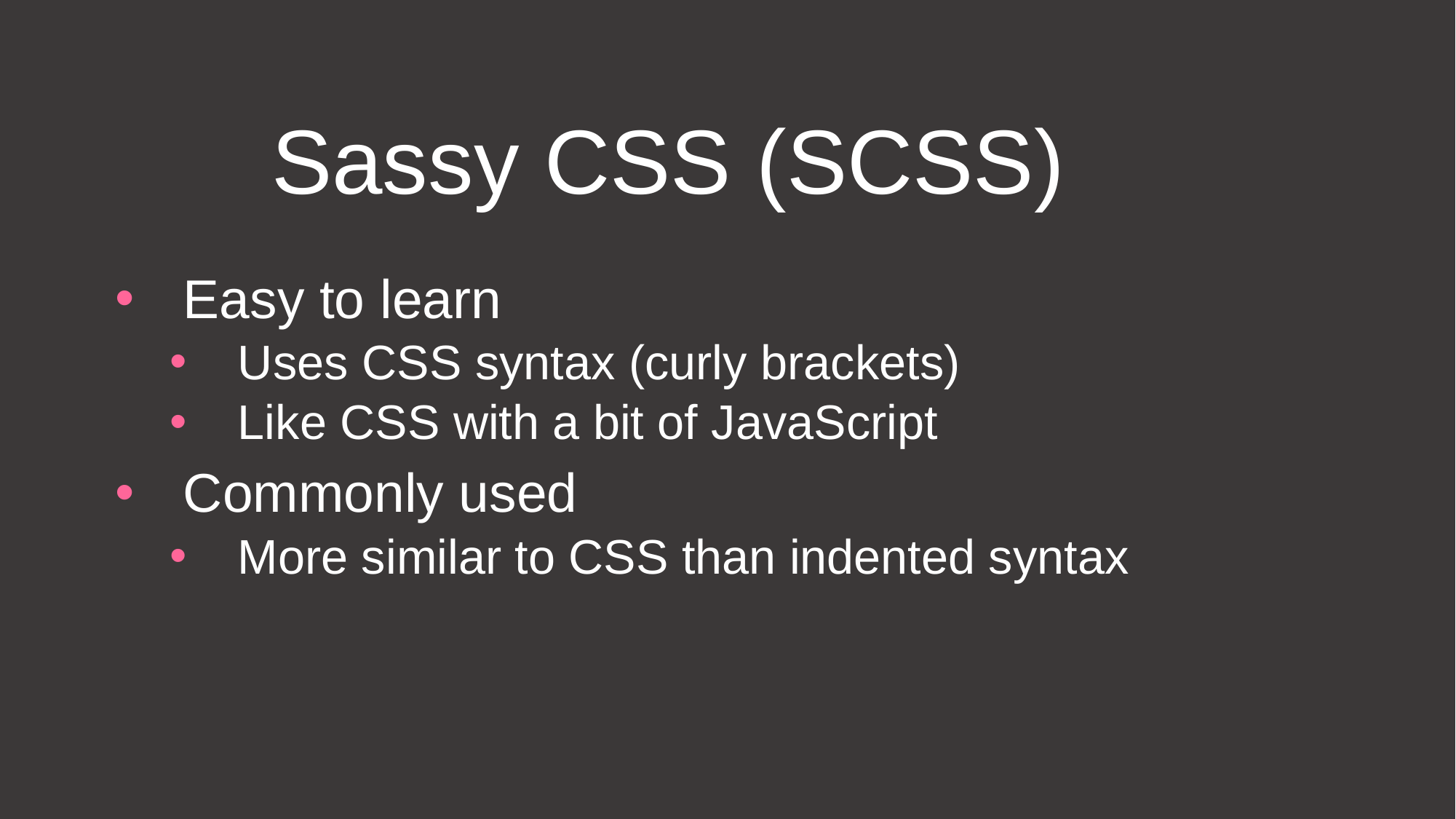

# Sassy CSS (SCSS)
Easy to learn
Uses CSS syntax (curly brackets)
Like CSS with a bit of JavaScript
Commonly used
More similar to CSS than indented syntax